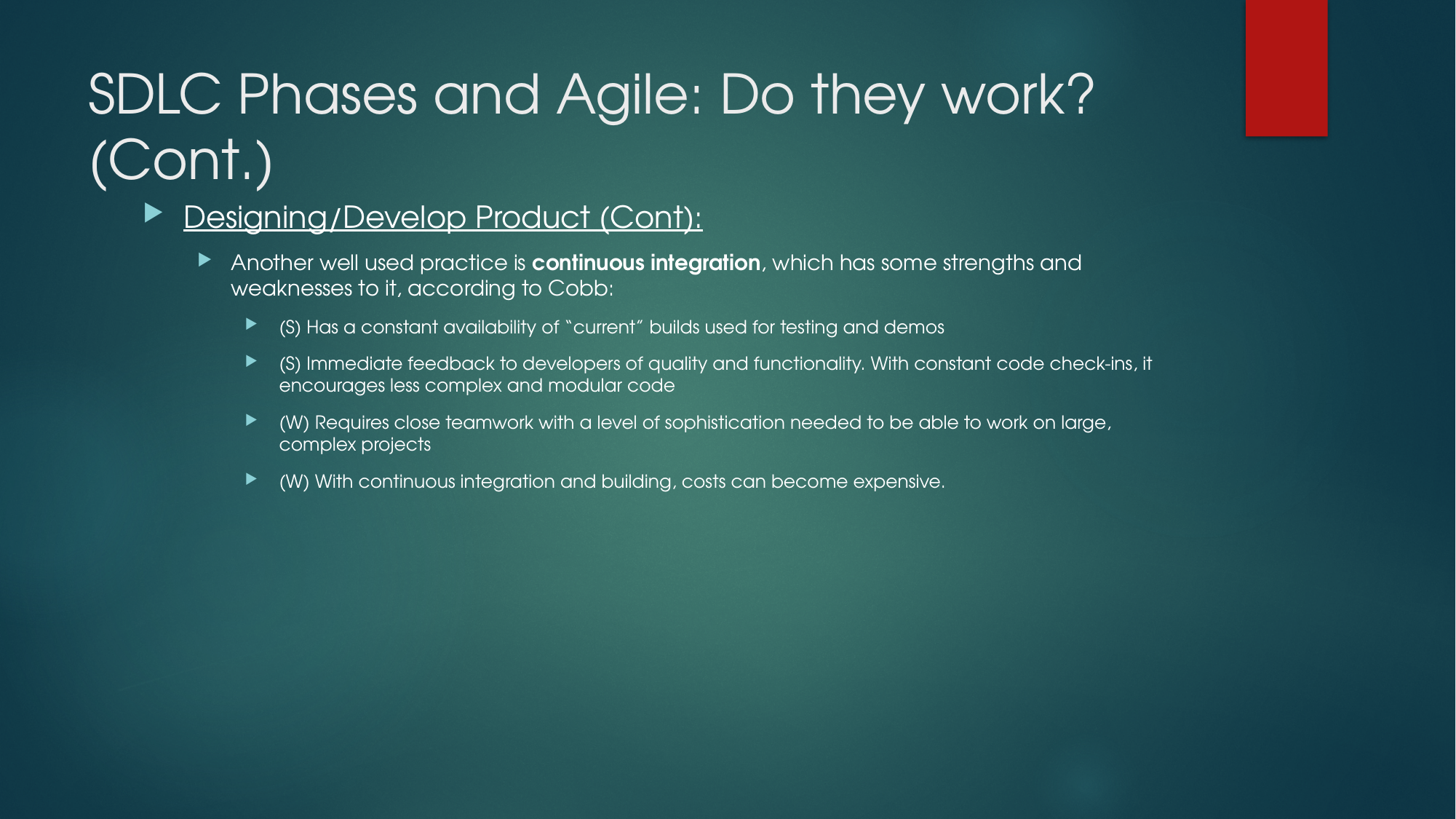

# SDLC Phases and Agile: Do they work? (Cont.)
Designing/Develop Product (Cont):
Another well used practice is continuous integration, which has some strengths and weaknesses to it, according to Cobb:
(S) Has a constant availability of “current” builds used for testing and demos
(S) Immediate feedback to developers of quality and functionality. With constant code check-ins, it encourages less complex and modular code
(W) Requires close teamwork with a level of sophistication needed to be able to work on large, complex projects
(W) With continuous integration and building, costs can become expensive.